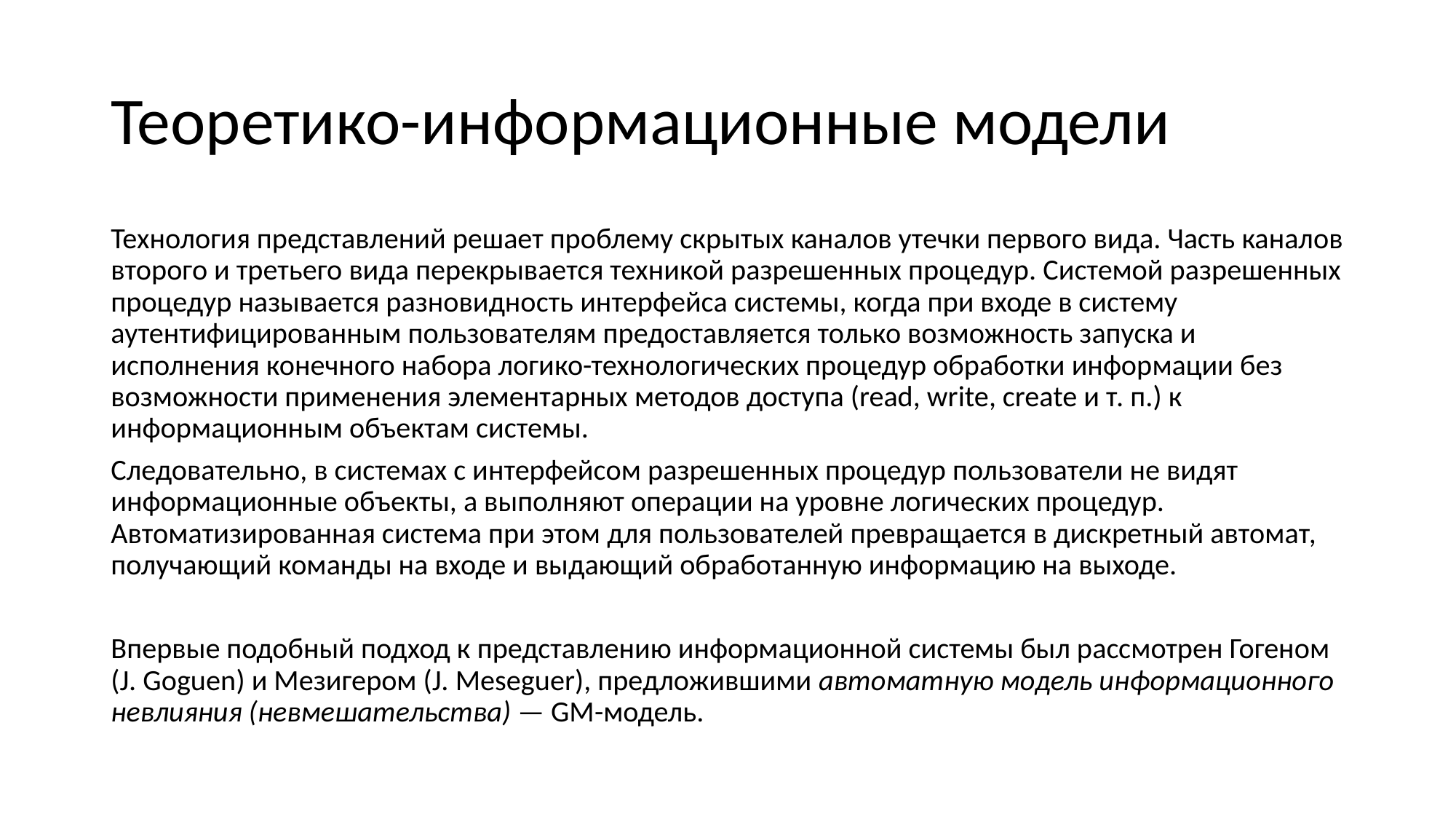

# Теоретико-информационные модели
Технология представлений решает проблему скрытых каналов утечки первого вида. Часть каналов второго и третьего вида перекрывается техникой разрешенных процедур. Системой разрешенных процедур называется разновидность интерфейса системы, когда при входе в систему аутентифицированным пользователям предоставляется только возможность запуска и исполнения конечного набора логико-технологических процедур обработки информации без возможности применения элементарных методов доступа (read, write, create и т. п.) к информационным объектам системы.
Следовательно, в системах с интерфейсом разрешенных процедур пользователи не видят информационные объекты, а выполняют операции на уровне логических процедур. Автоматизированная система при этом для пользователей превращается в дискретный автомат, получающий команды на входе и выдающий обработанную информацию на выходе.

Впервые подобный подход к представлению информационной системы был рассмотрен Гогеном (J. Goguen) и Мезигером (J. Meseguer), предложившими автоматную модель информационного невлияния (невмешательства) — GM-модель.